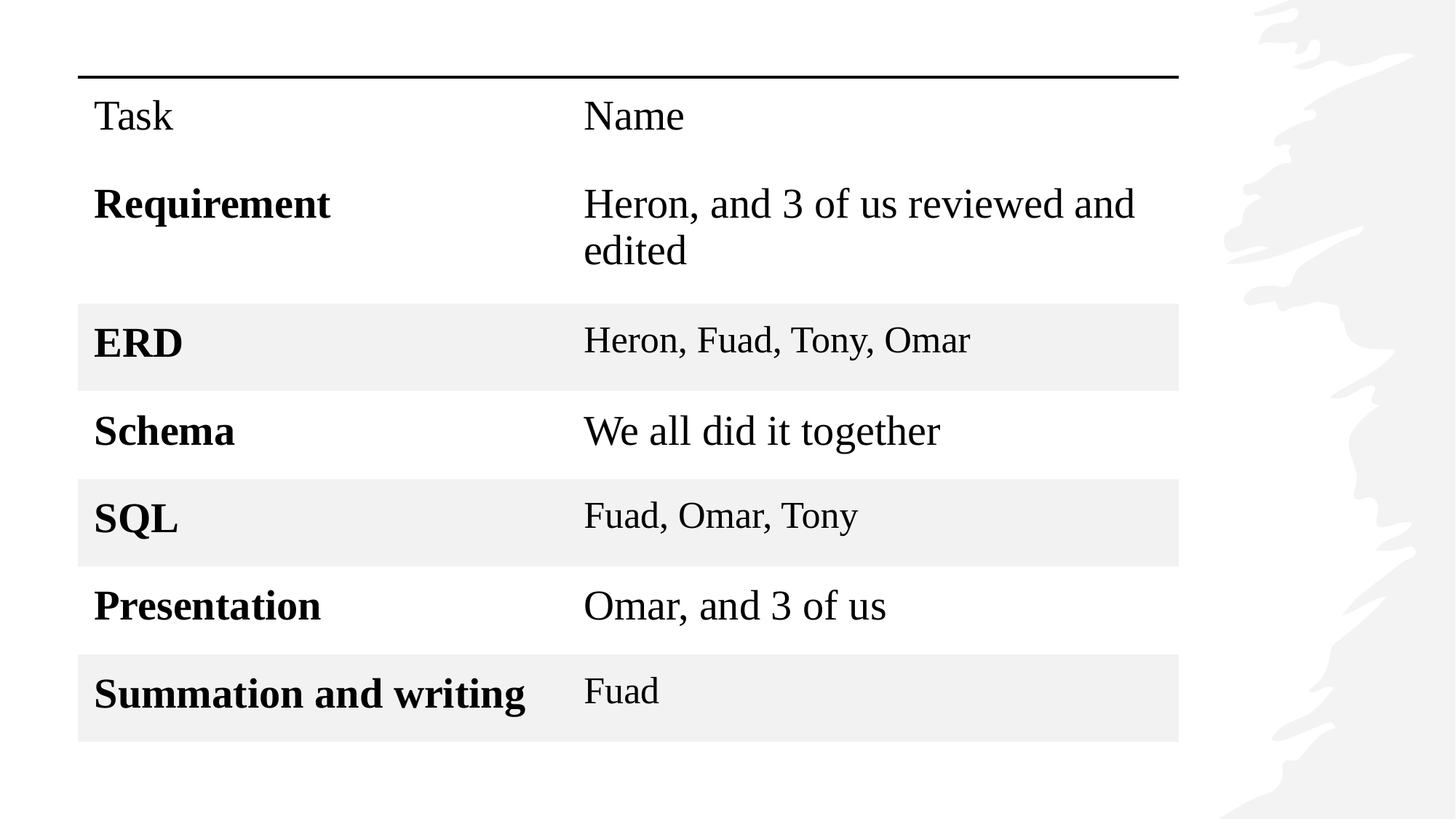

| Task | Name |
| --- | --- |
| Requirement | Heron, and 3 of us reviewed and edited |
| ERD | Heron, Fuad, Tony, Omar |
| Schema | We all did it together |
| SQL | Fuad, Omar, Tony |
| Presentation | Omar, and 3 of us |
| Summation and writing | Fuad |